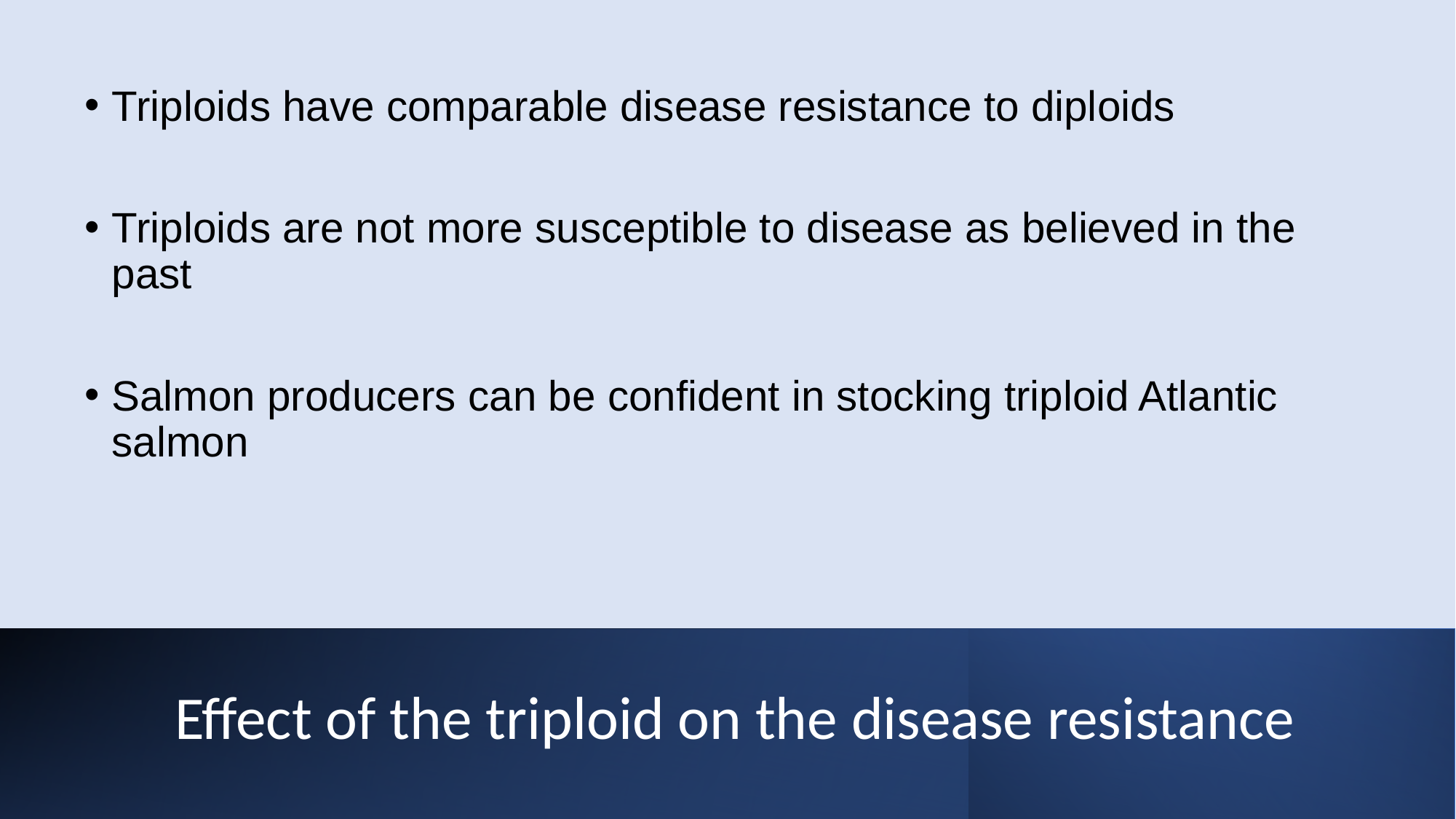

Triploids have comparable disease resistance to diploids

Triploids are not more susceptible to disease as believed in the past

Salmon producers can be confident in stocking triploid Atlantic salmon

# Effect of the triploid on the disease resistance